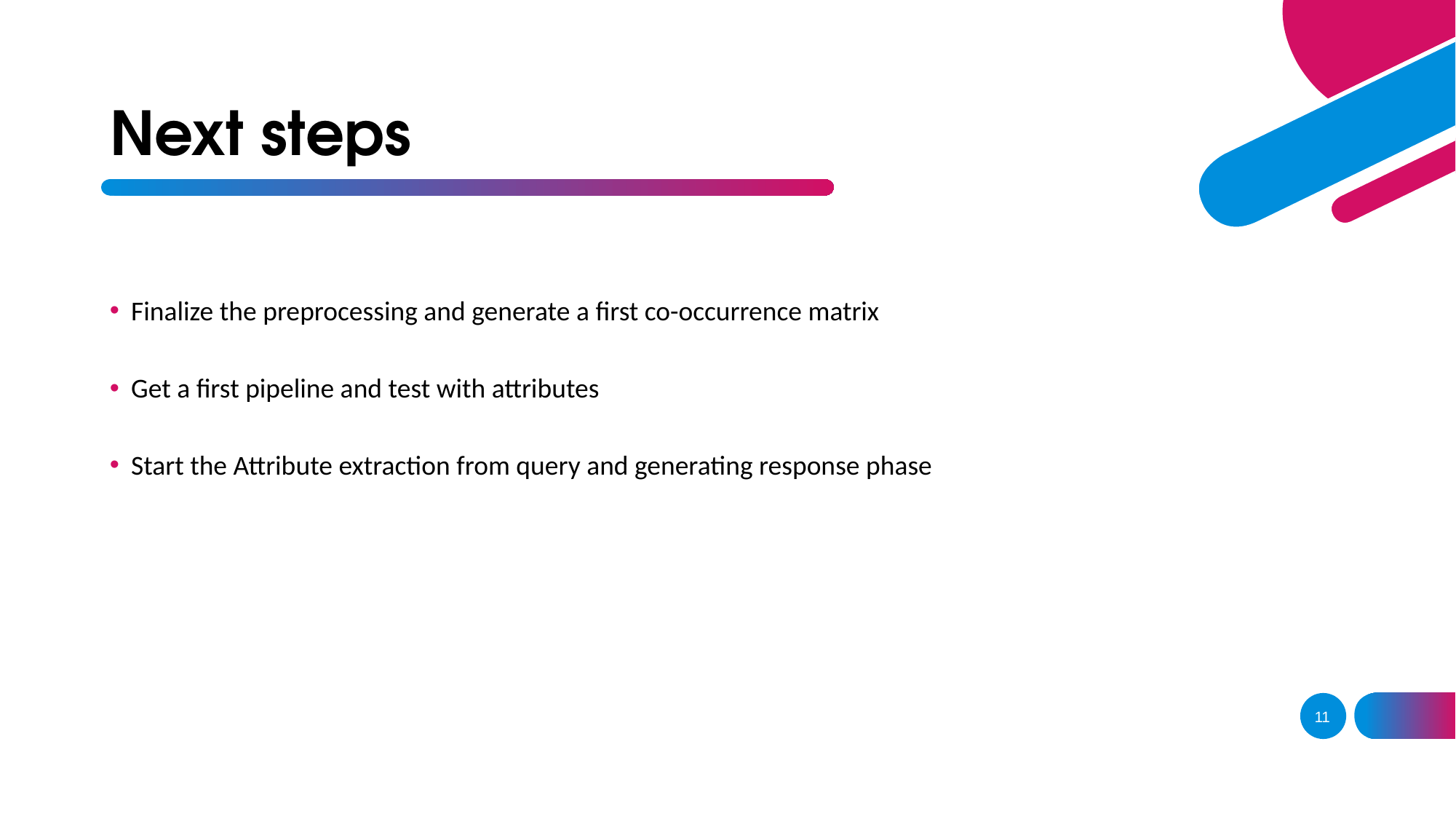

# Next steps
Finalize the preprocessing and generate a first co-occurrence matrix

Get a first pipeline and test with attributes

Start the Attribute extraction from query and generating response phase

11